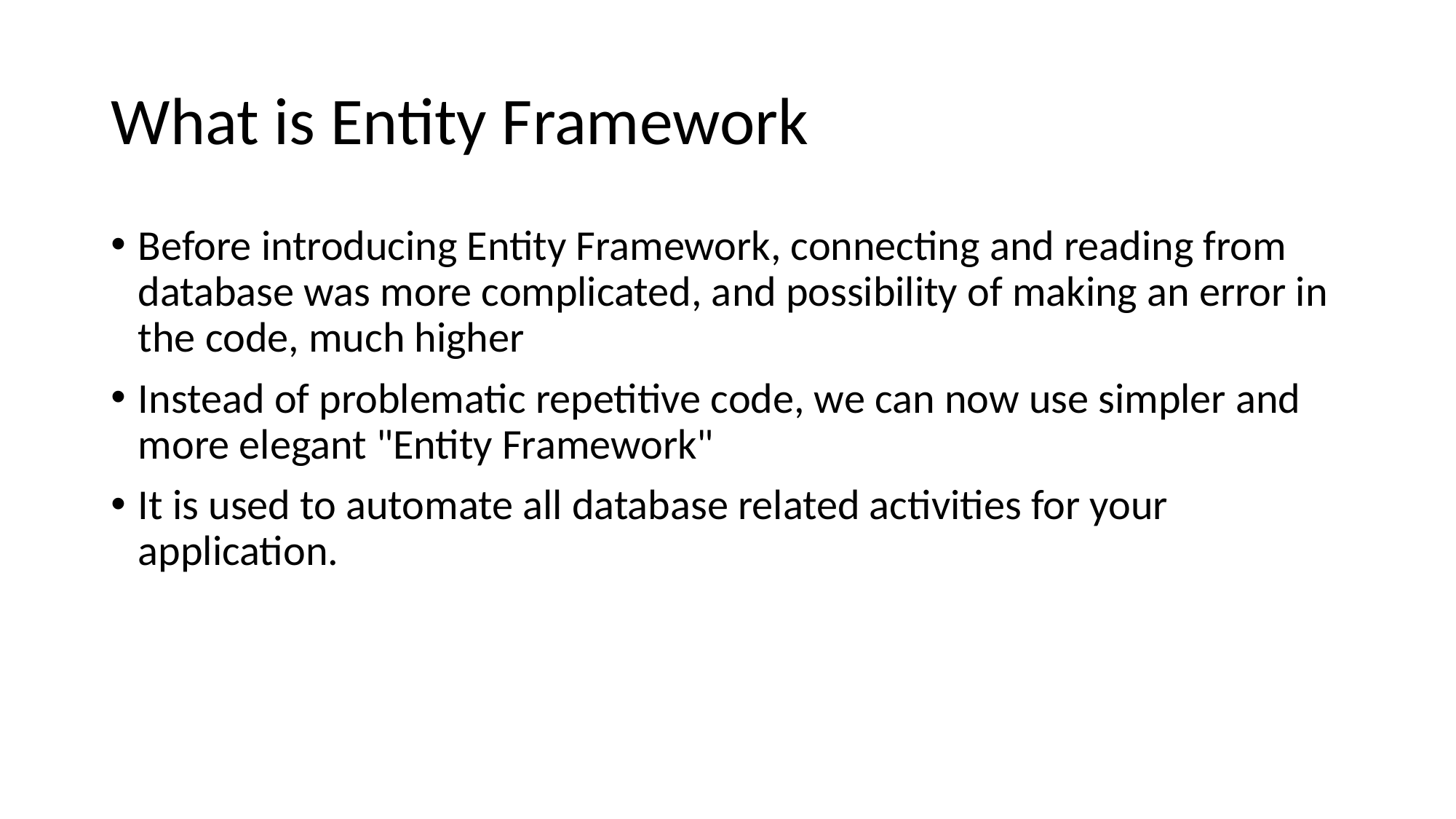

# What is Entity Framework
Before introducing Entity Framework, connecting and reading from database was more complicated, and possibility of making an error in the code, much higher
Instead of problematic repetitive code, we can now use simpler and more elegant "Entity Framework"
It is used to automate all database related activities for your application.